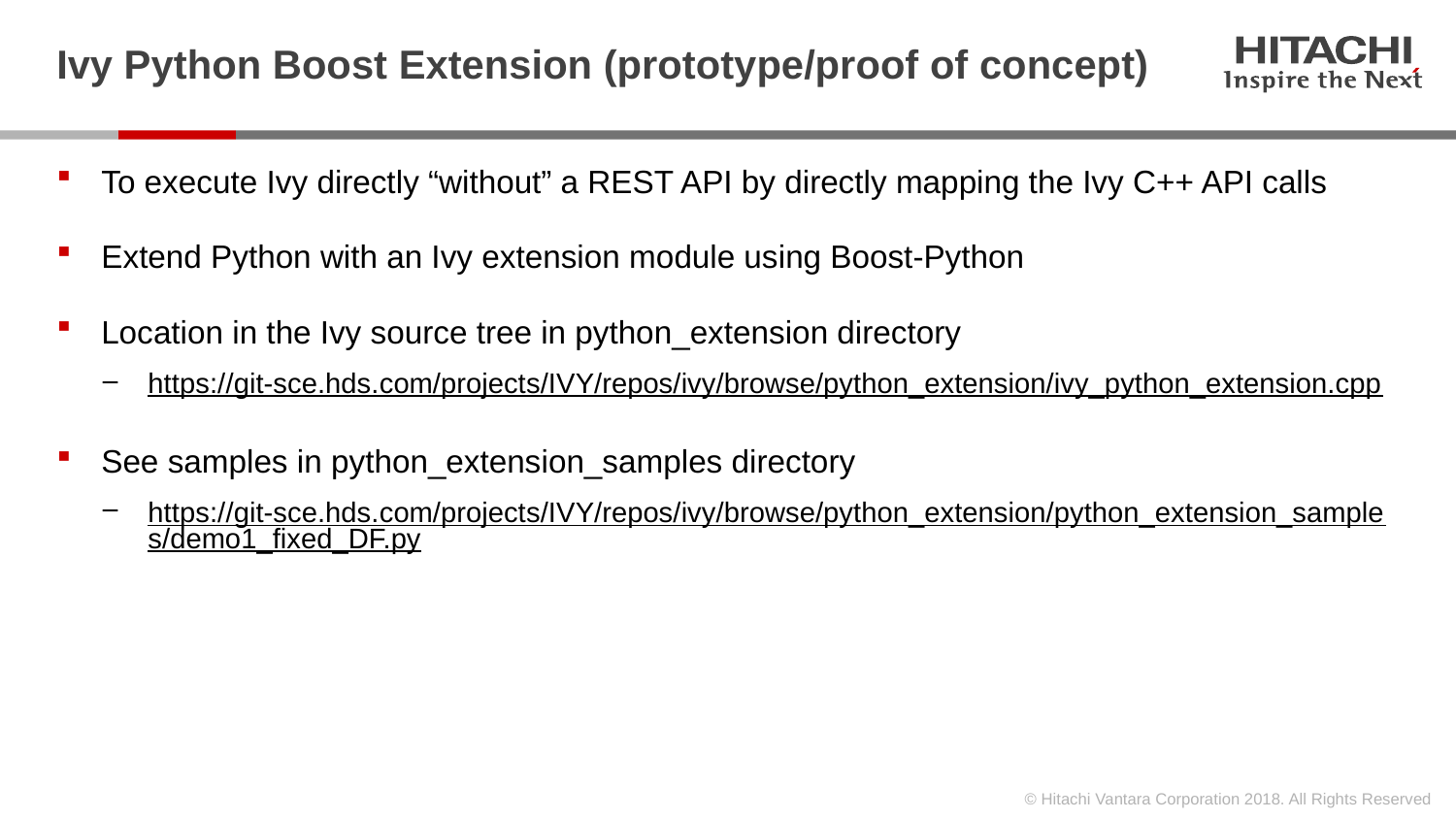

# Ivy Python Boost Extension (prototype/proof of concept)
To execute Ivy directly “without” a REST API by directly mapping the Ivy C++ API calls
Extend Python with an Ivy extension module using Boost-Python
Location in the Ivy source tree in python_extension directory
https://git-sce.hds.com/projects/IVY/repos/ivy/browse/python_extension/ivy_python_extension.cpp
See samples in python_extension_samples directory
https://git-sce.hds.com/projects/IVY/repos/ivy/browse/python_extension/python_extension_samples/demo1_fixed_DF.py